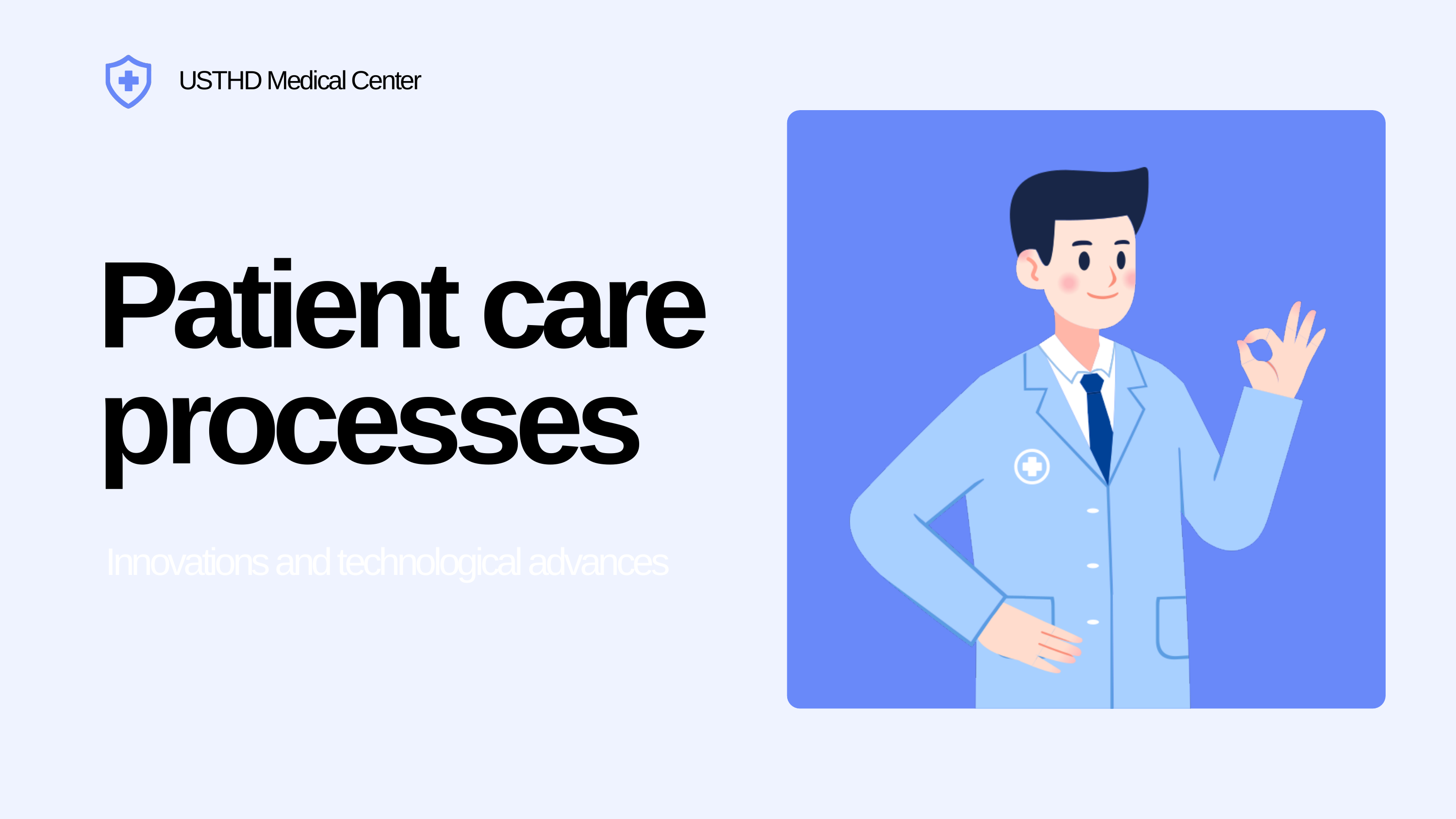

USTHD Medical Center

Patient care processes
Innovations and technological advances